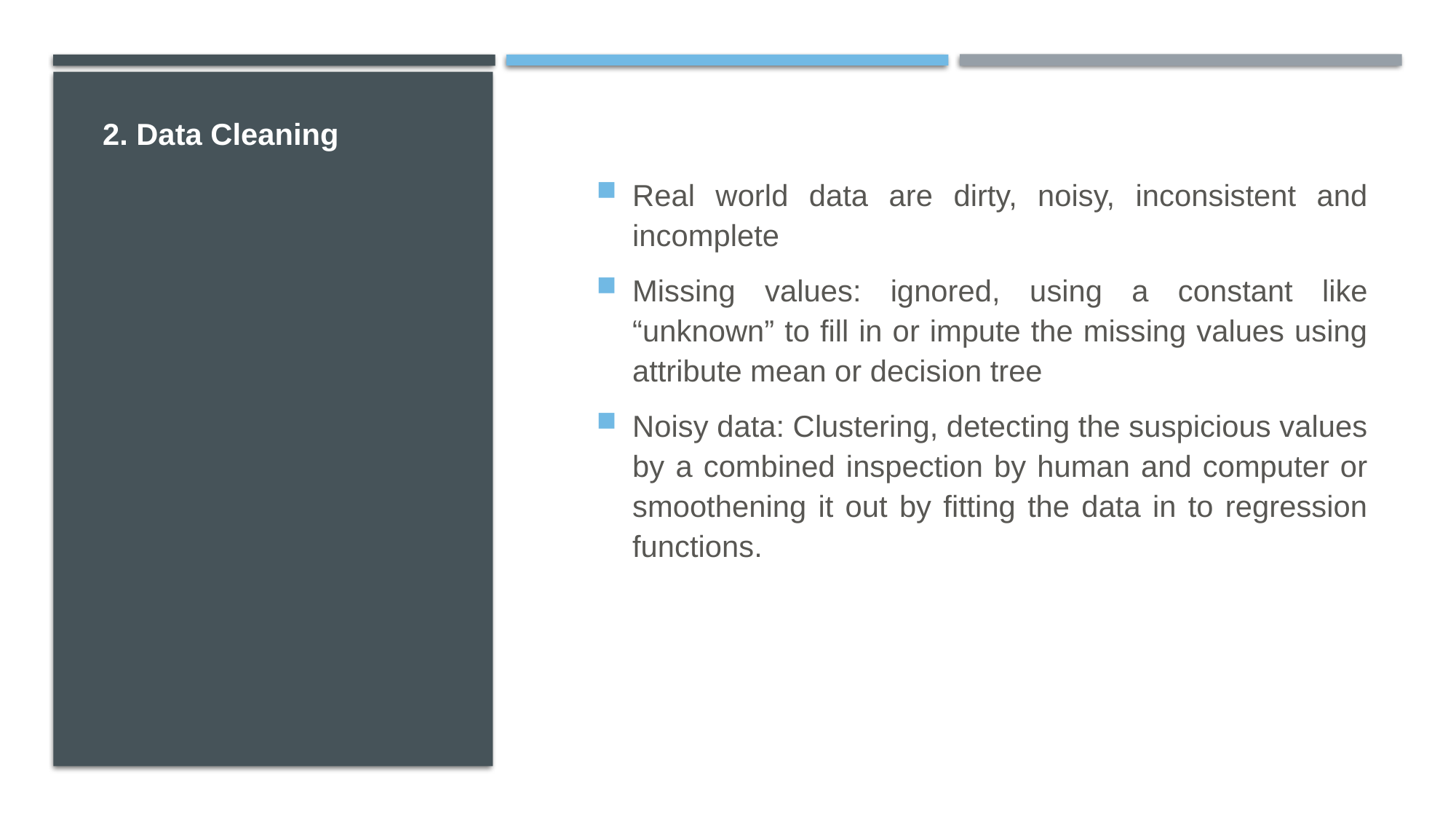

Real world data are dirty, noisy, inconsistent and incomplete
Missing values: ignored, using a constant like “unknown” to fill in or impute the missing values using attribute mean or decision tree
Noisy data: Clustering, detecting the suspicious values by a combined inspection by human and computer or smoothening it out by fitting the data in to regression functions.

2. Data Cleaning